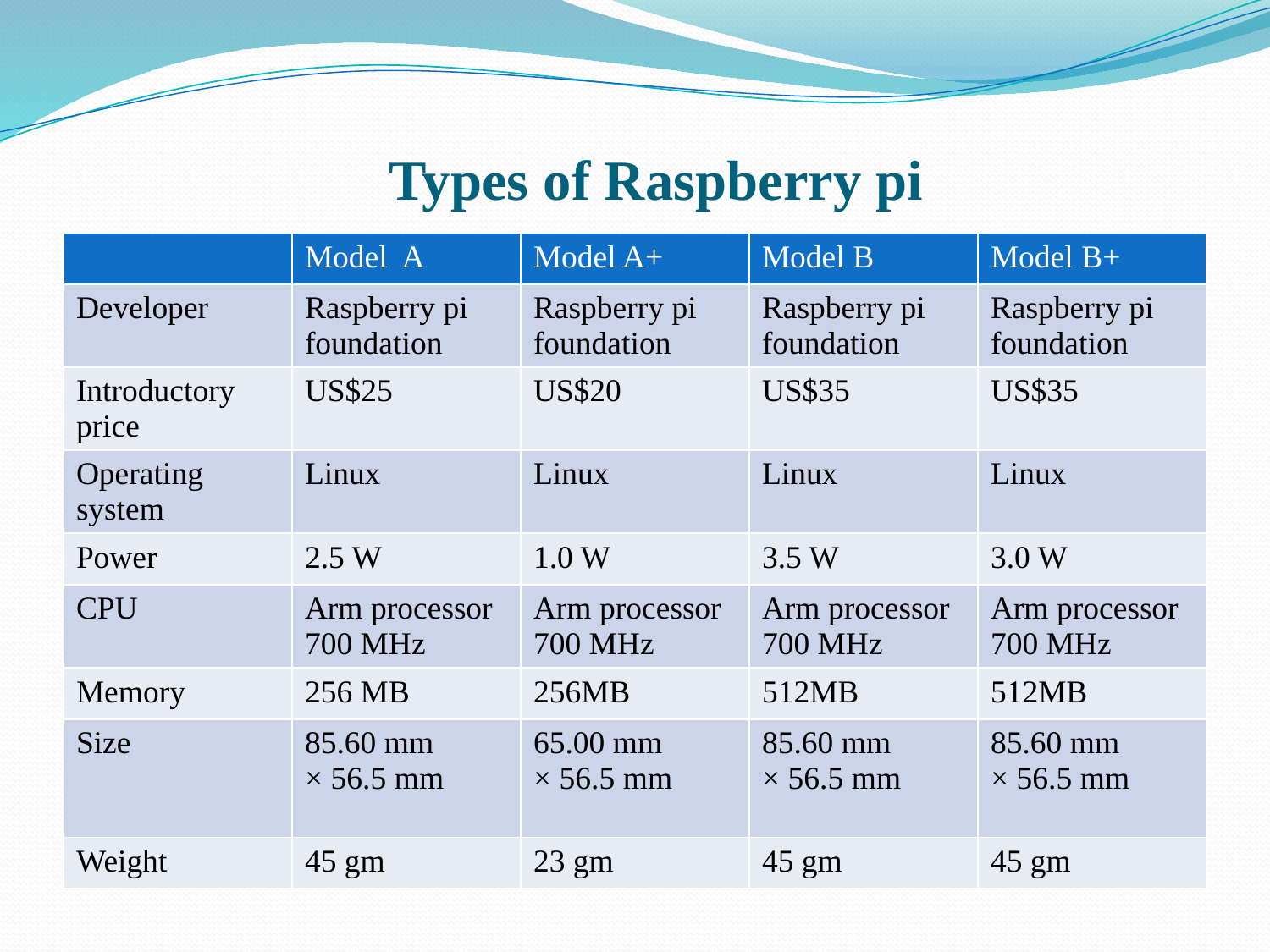

# Types of Raspberry pi
|  | Model A | Model A+ | Model B | Model B+ |
| --- | --- | --- | --- | --- |
| Developer | Raspberry pi foundation | Raspberry pi foundation | Raspberry pi foundation | Raspberry pi foundation |
| Introductory price | US$25 | US$20 | US$35 | US$35 |
| Operating system | Linux | Linux | Linux | Linux |
| Power | 2.5 W | 1.0 W | 3.5 W | 3.0 W |
| CPU | Arm processor 700 MHz | Arm processor 700 MHz | Arm processor 700 MHz | Arm processor 700 MHz |
| Memory | 256 MB | 256MB | 512MB | 512MB |
| Size | 85.60 mm × 56.5 mm | 65.00 mm × 56.5 mm | 85.60 mm × 56.5 mm | 85.60 mm × 56.5 mm |
| Weight | 45 gm | 23 gm | 45 gm | 45 gm |